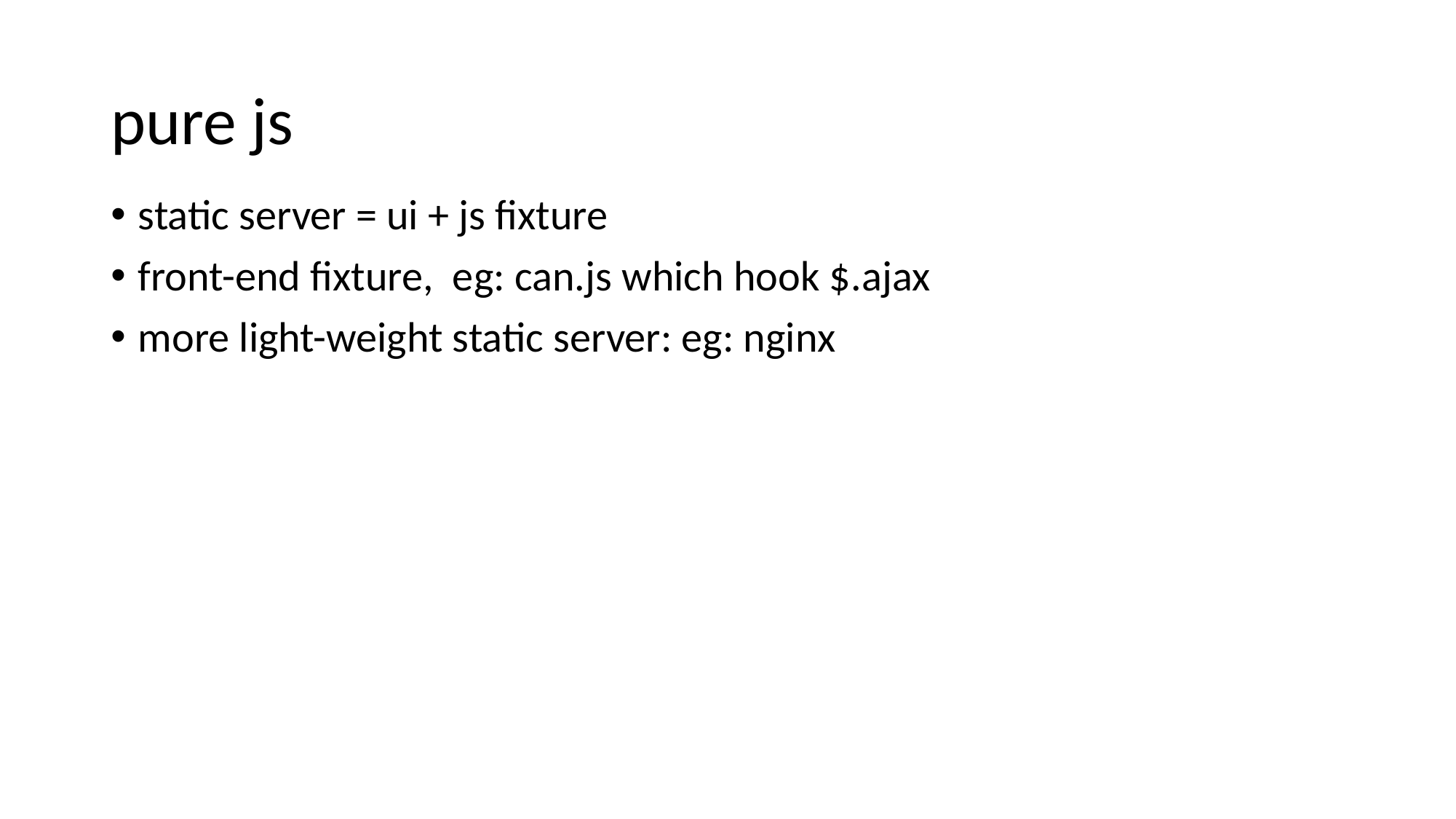

# pure js
static server = ui + js fixture
front-end fixture,  eg: can.js which hook $.ajax
more light-weight static server: eg: nginx